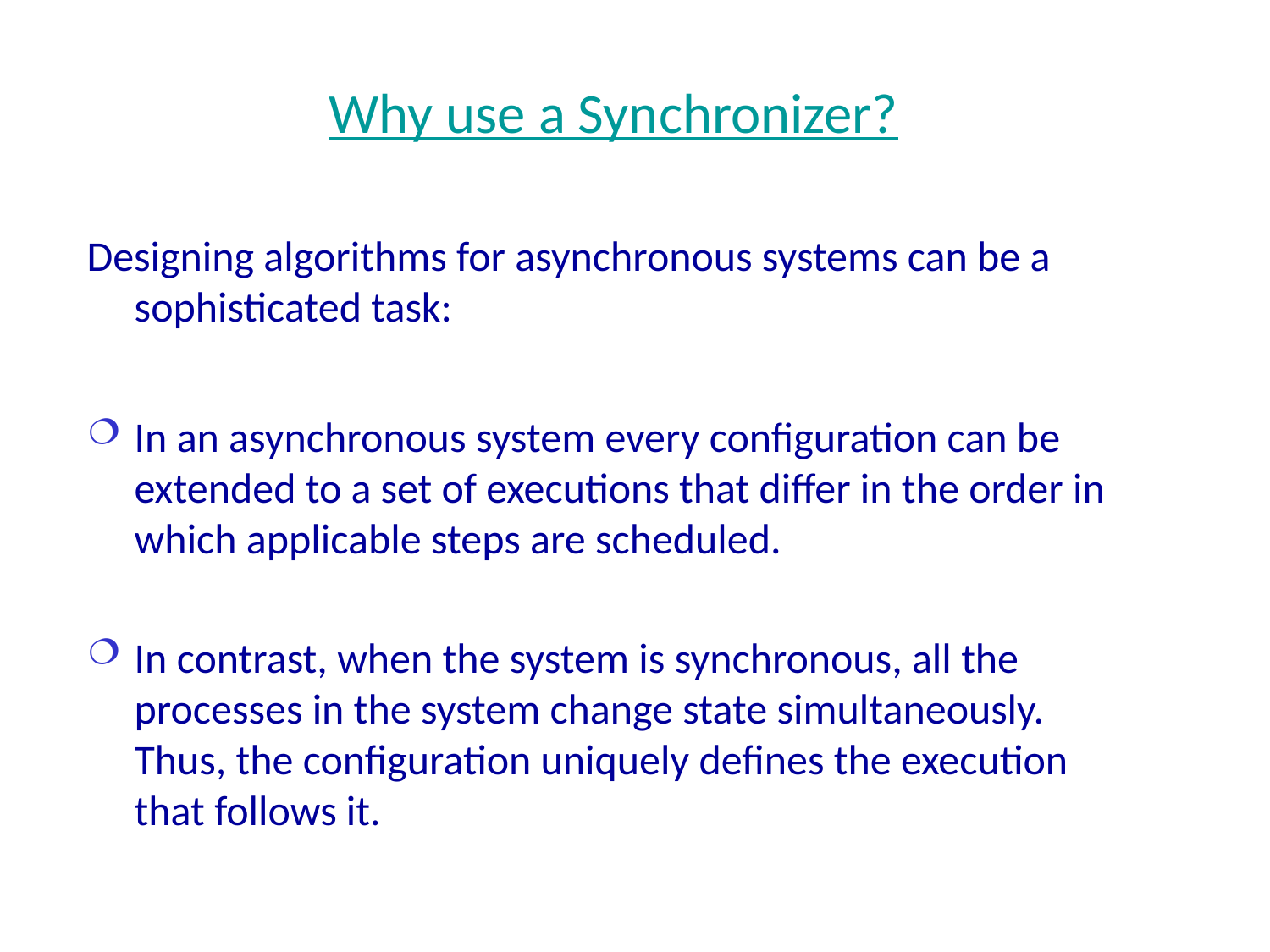

# Why use a Synchronizer?
Designing algorithms for asynchronous systems can be a sophisticated task:

In an asynchronous system every configuration can be extended to a set of executions that differ in the order in which applicable steps are scheduled.

In contrast, when the system is synchronous, all the processes in the system change state simultaneously. Thus, the configuration uniquely defines the execution that follows it.